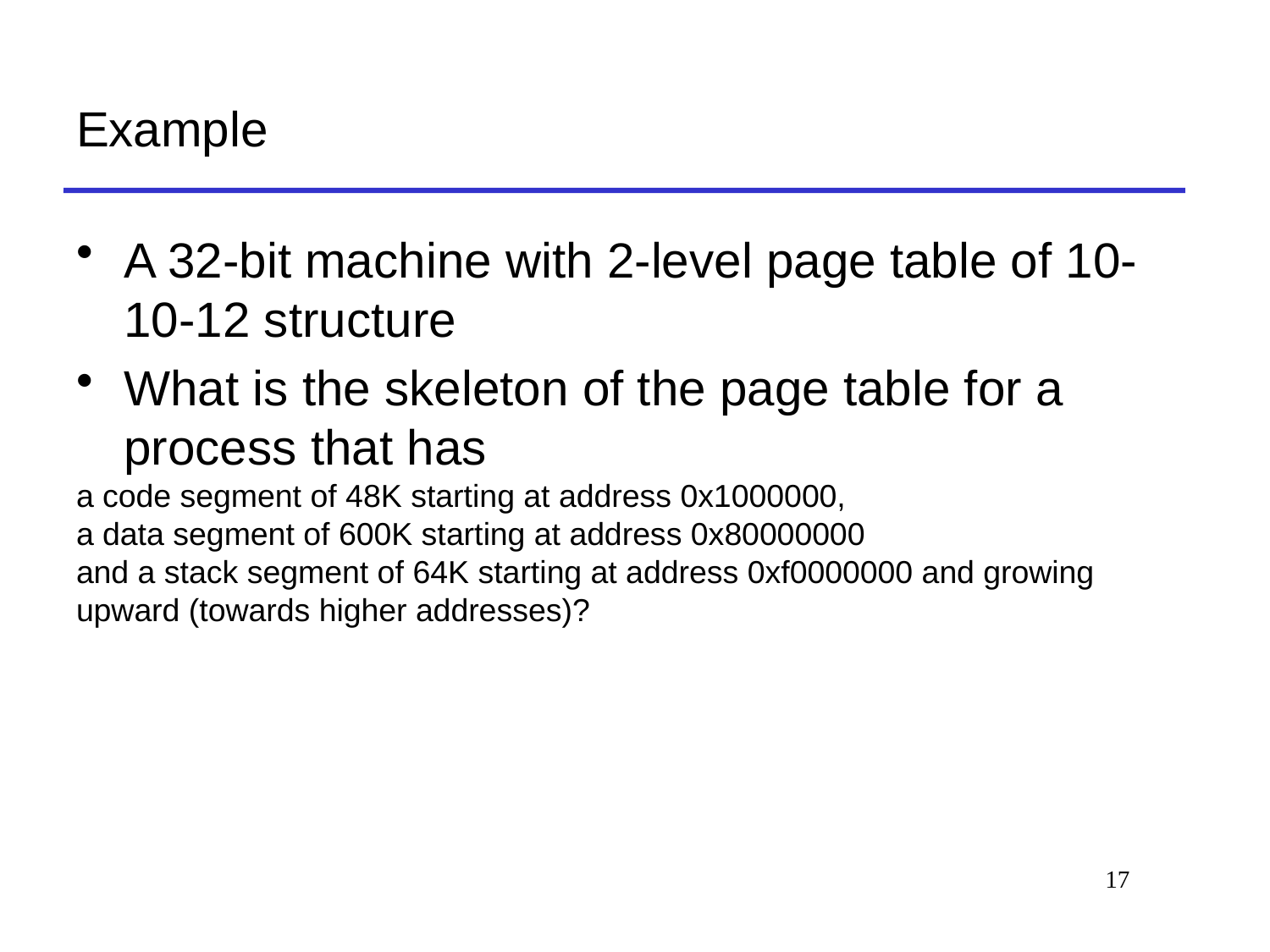

# Example
A 32-bit machine with 2-level page table of 10-10-12 structure
What is the skeleton of the page table for a process that has
a code segment of 48K starting at address 0x1000000,
a data segment of 600K starting at address 0x80000000
and a stack segment of 64K starting at address 0xf0000000 and growing upward (towards higher addresses)?
17